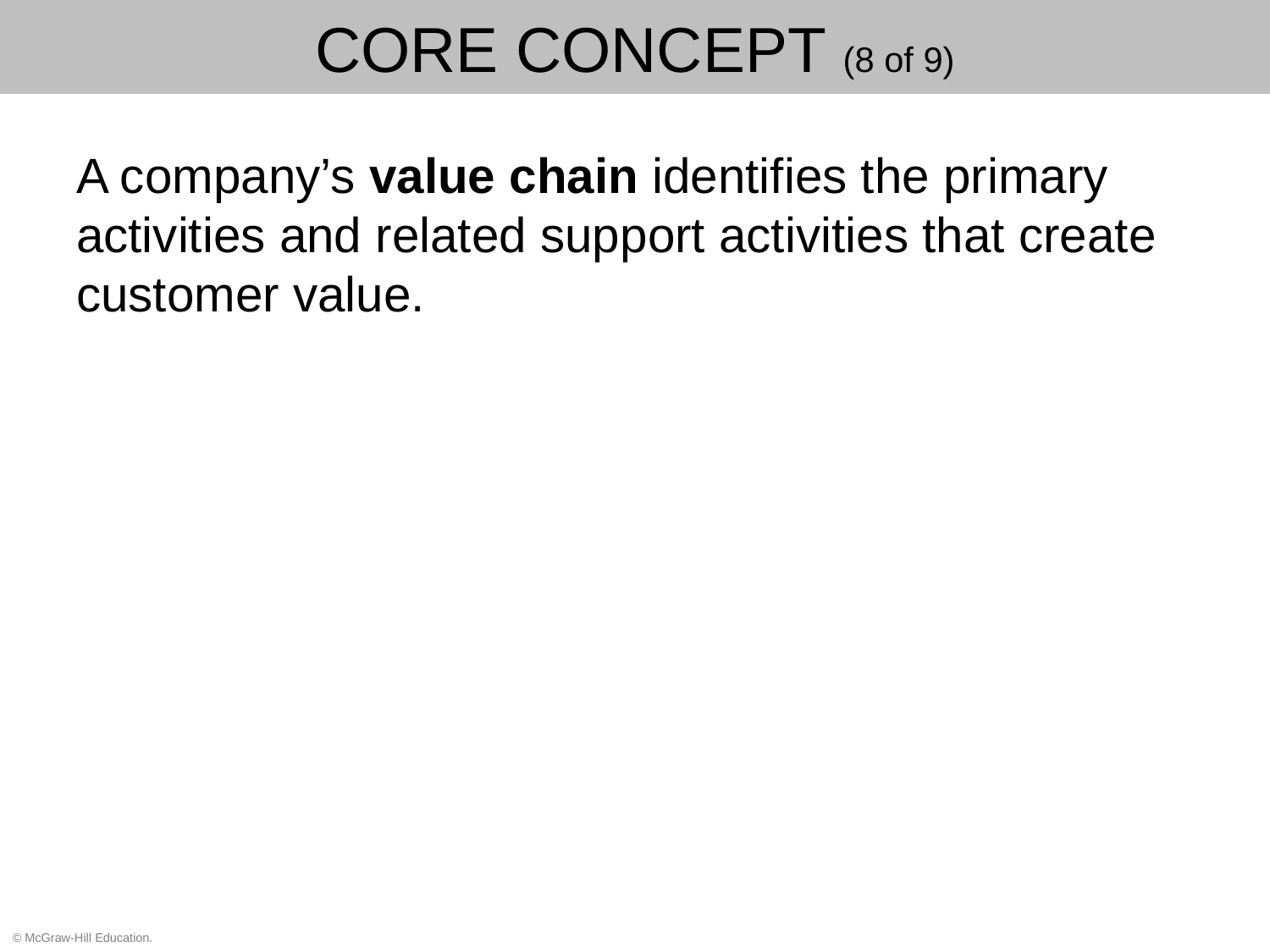

# Core Concept (8 of 9)
A company’s value chain identifies the primary activities and related support activities that create customer value.